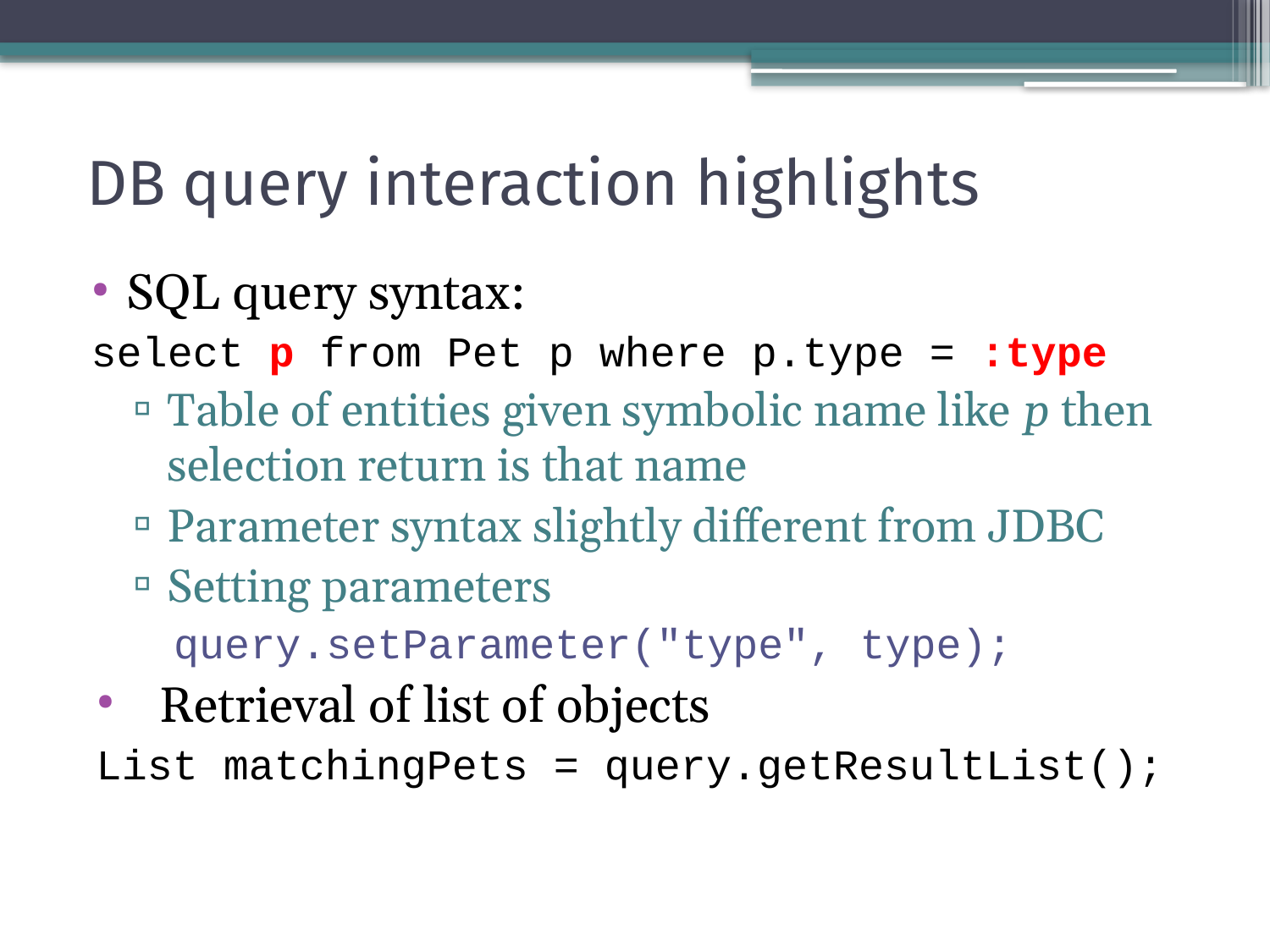

# DB query interaction highlights
SQL query syntax:
select p from Pet p where p.type = :type
Table of entities given symbolic name like p then selection return is that name
Parameter syntax slightly different from JDBC
Setting parameters
query.setParameter("type", type);
Retrieval of list of objects
List matchingPets = query.getResultList();